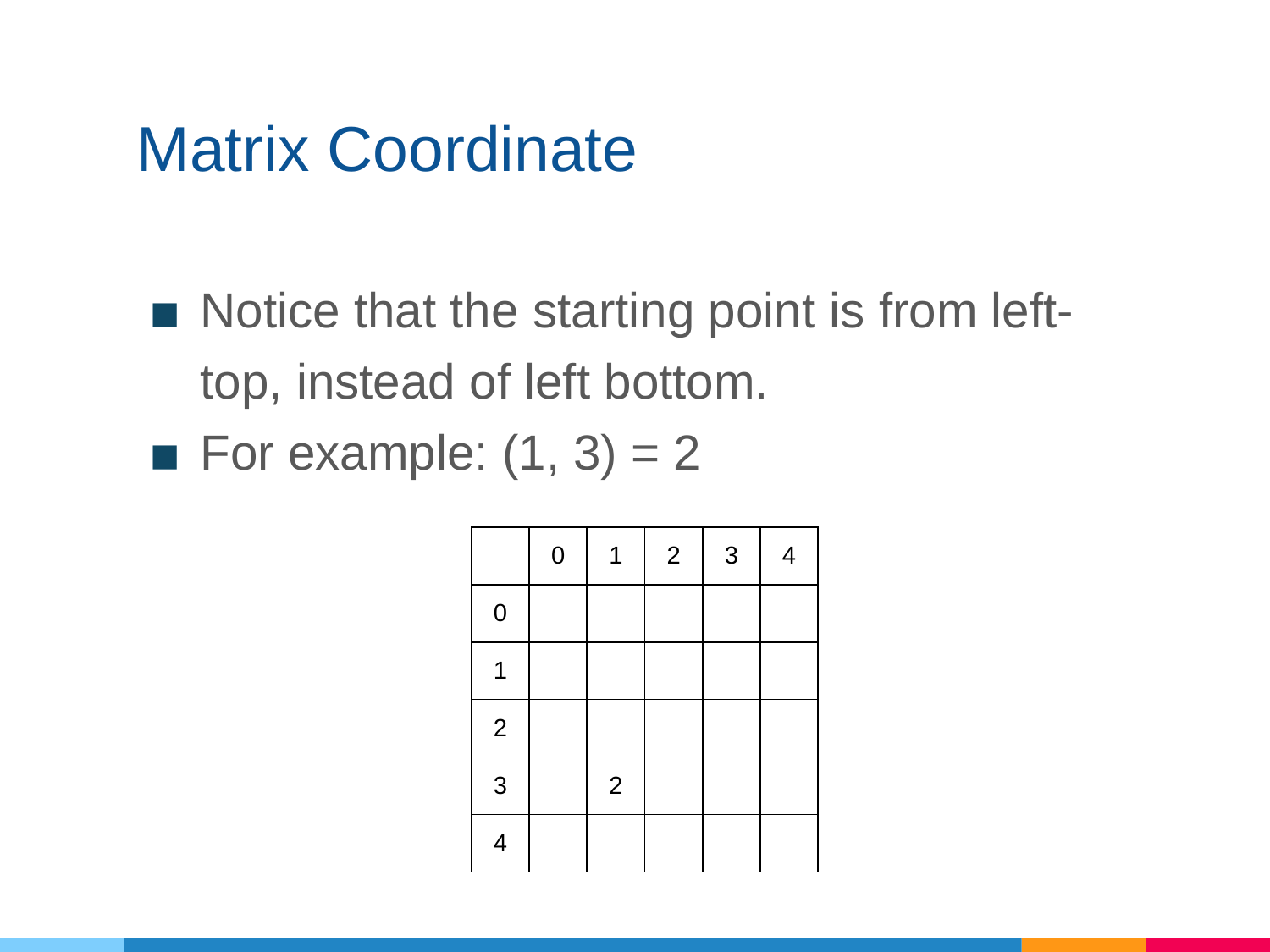

# Matrix Coordinate
Notice that the starting point is from left-top, instead of left bottom.
For example: (1, 3) = 2
|  | 0 | 1 | 2 | 3 | 4 |
| --- | --- | --- | --- | --- | --- |
| 0 |  |  |  |  |  |
| 1 |  |  |  |  |  |
| 2 |  |  |  |  |  |
| 3 |  | 2 |  |  |  |
| 4 |  |  |  |  |  |